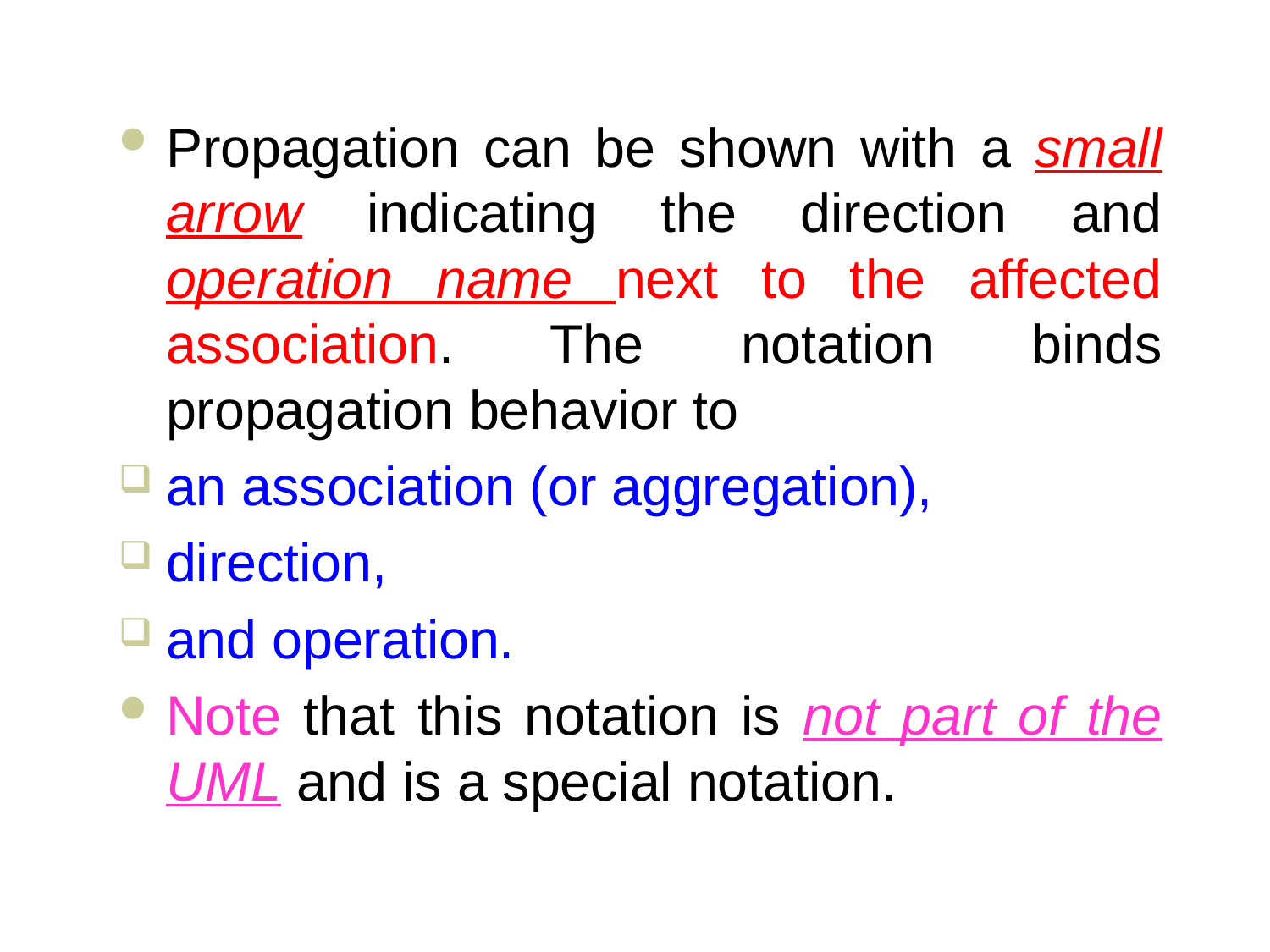

#
Propagation can be shown with a small arrow indicating the direction and operation name next to the affected association. The notation binds propagation behavior to
an association (or aggregation),
direction,
and operation.
Note that this notation is not part of the UML and is a special notation.